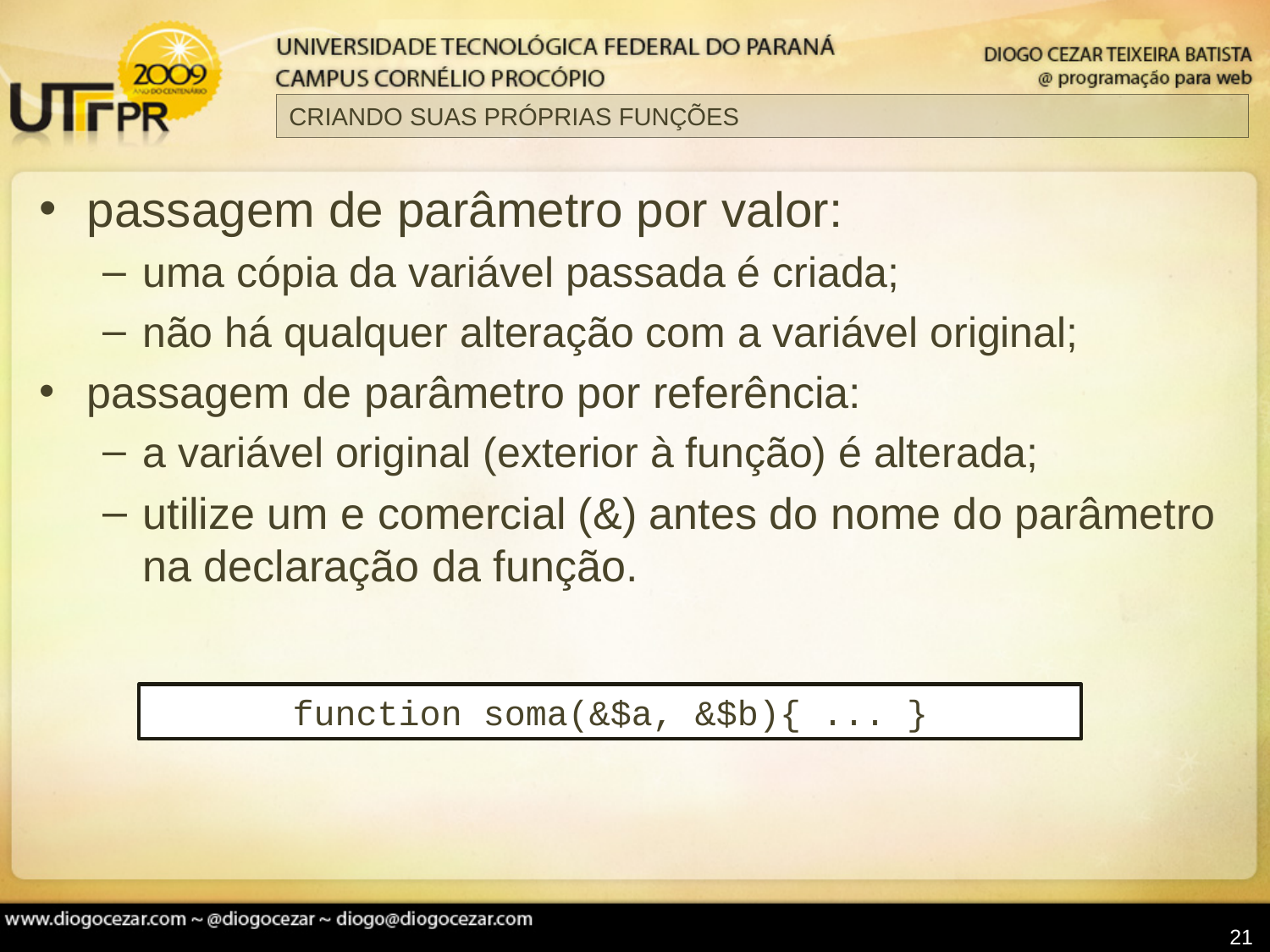

# CRIANDO SUAS PRÓPRIAS FUNÇÕES
passagem de parâmetro por valor:
uma cópia da variável passada é criada;
não há qualquer alteração com a variável original;
passagem de parâmetro por referência:
a variável original (exterior à função) é alterada;
utilize um e comercial (&) antes do nome do parâmetro na declaração da função.
function soma(&$a, &$b){ ... }
21